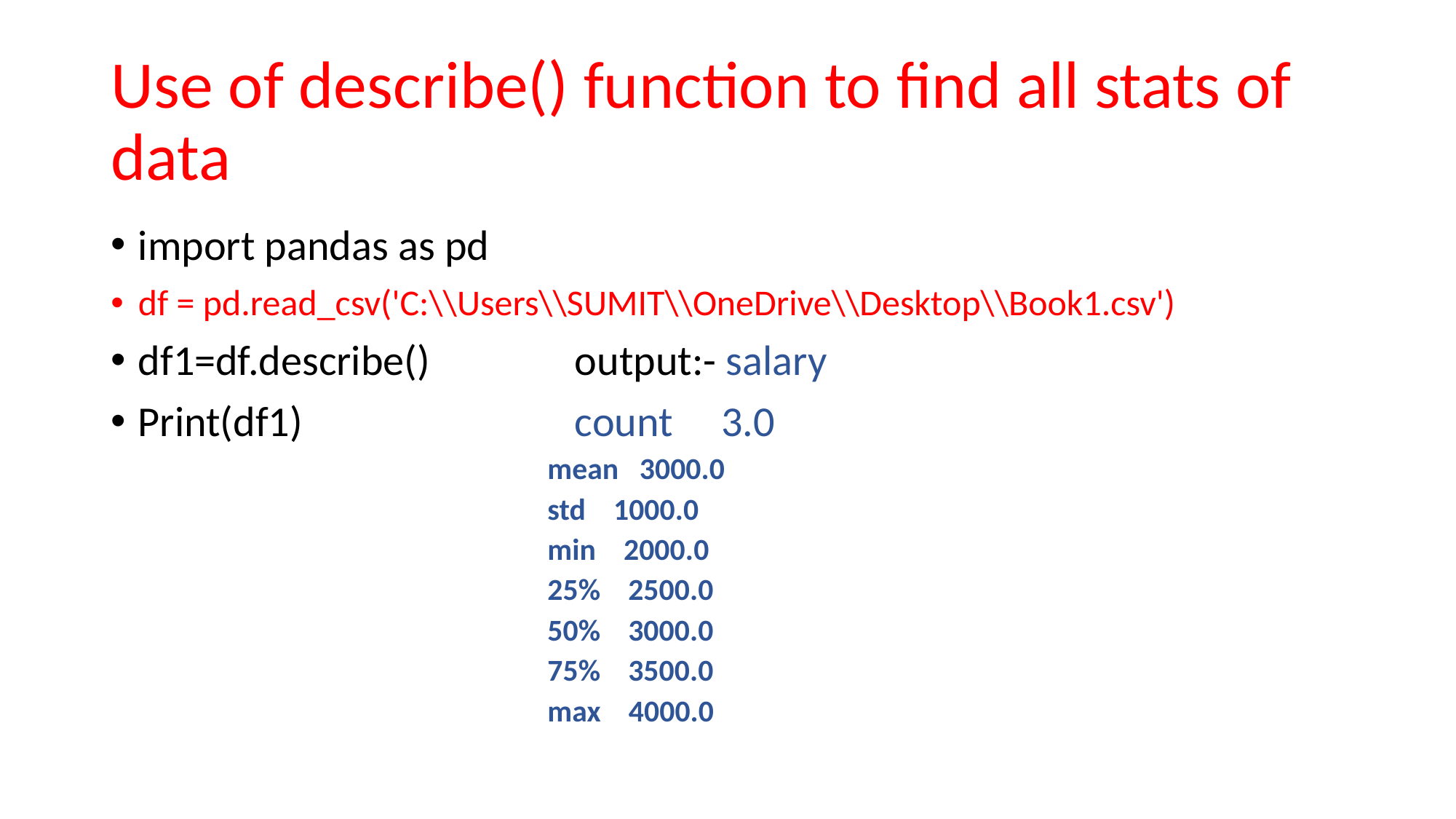

# Use of describe() function to find all stats of data
import pandas as pd
df = pd.read_csv('C:\\Users\\SUMIT\\OneDrive\\Desktop\\Book1.csv')
df1=df.describe()		output:- salary
Print(df1)			count     3.0
mean   3000.0
std    1000.0
min    2000.0
25%    2500.0
50%    3000.0
75%    3500.0
max    4000.0